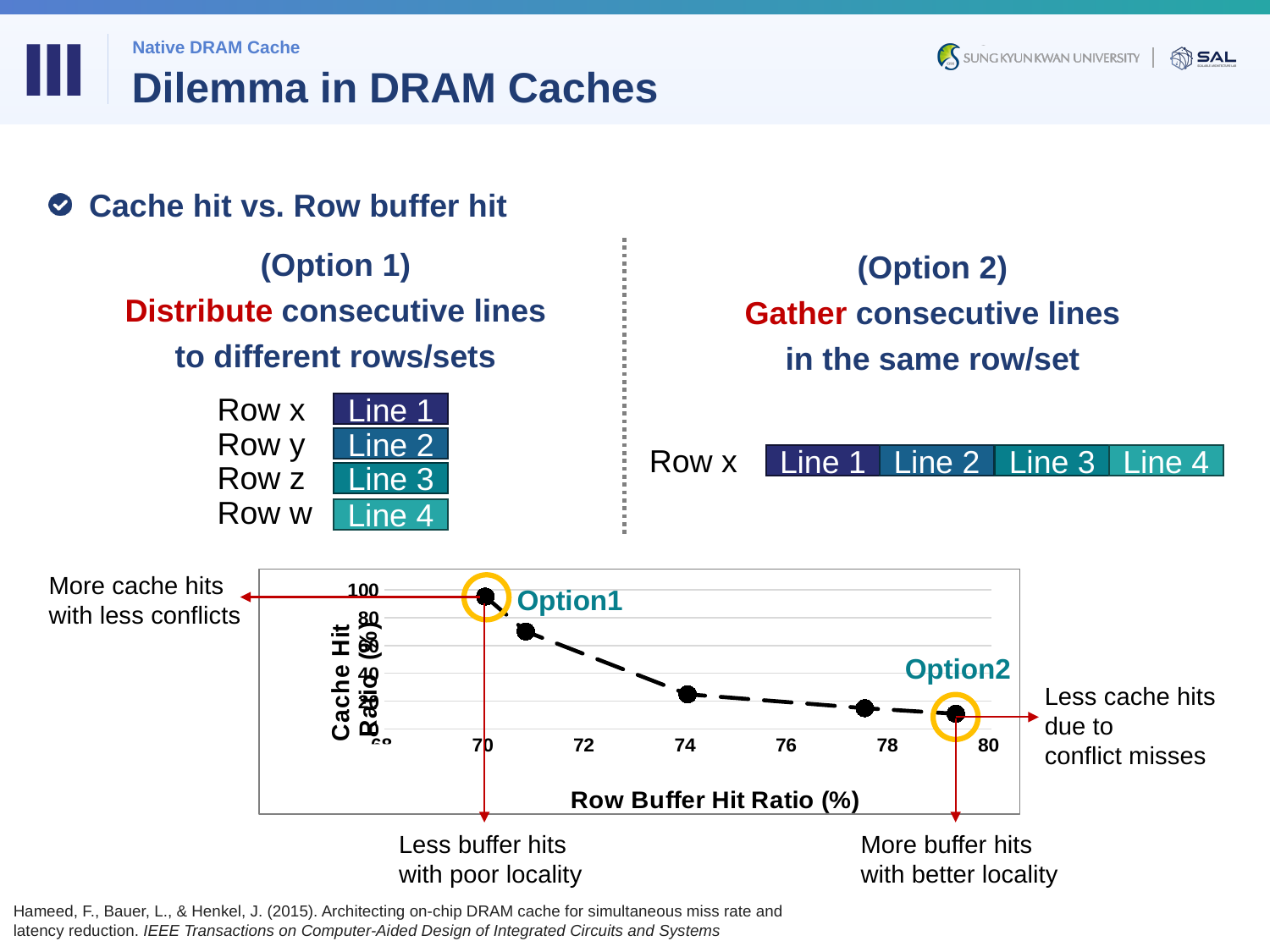

Ⅲ
Native DRAM Cache
# Dilemma in DRAM Caches
Cache hit vs. Row buffer hit
(Option 1)
Distribute consecutive lines
to different rows/sets
(Option 2)
Gather consecutive lines
in the same row/set
Row x
Line 1
Row y
Line 2
Row x
Line 1
Line 2
Line 3
Line 4
Row z
Line 3
Row w
Line 4
More cache hits
with less conflicts

### Chart

| Category | way-1 |
|---|---|
Option1
Option2
Less cache hits
due to
conflict misses

Less buffer hits
with poor locality
More buffer hits
with better locality
Hameed, F., Bauer, L., & Henkel, J. (2015). Architecting on-chip DRAM cache for simultaneous miss rate and latency reduction. IEEE Transactions on Computer-Aided Design of Integrated Circuits and Systems